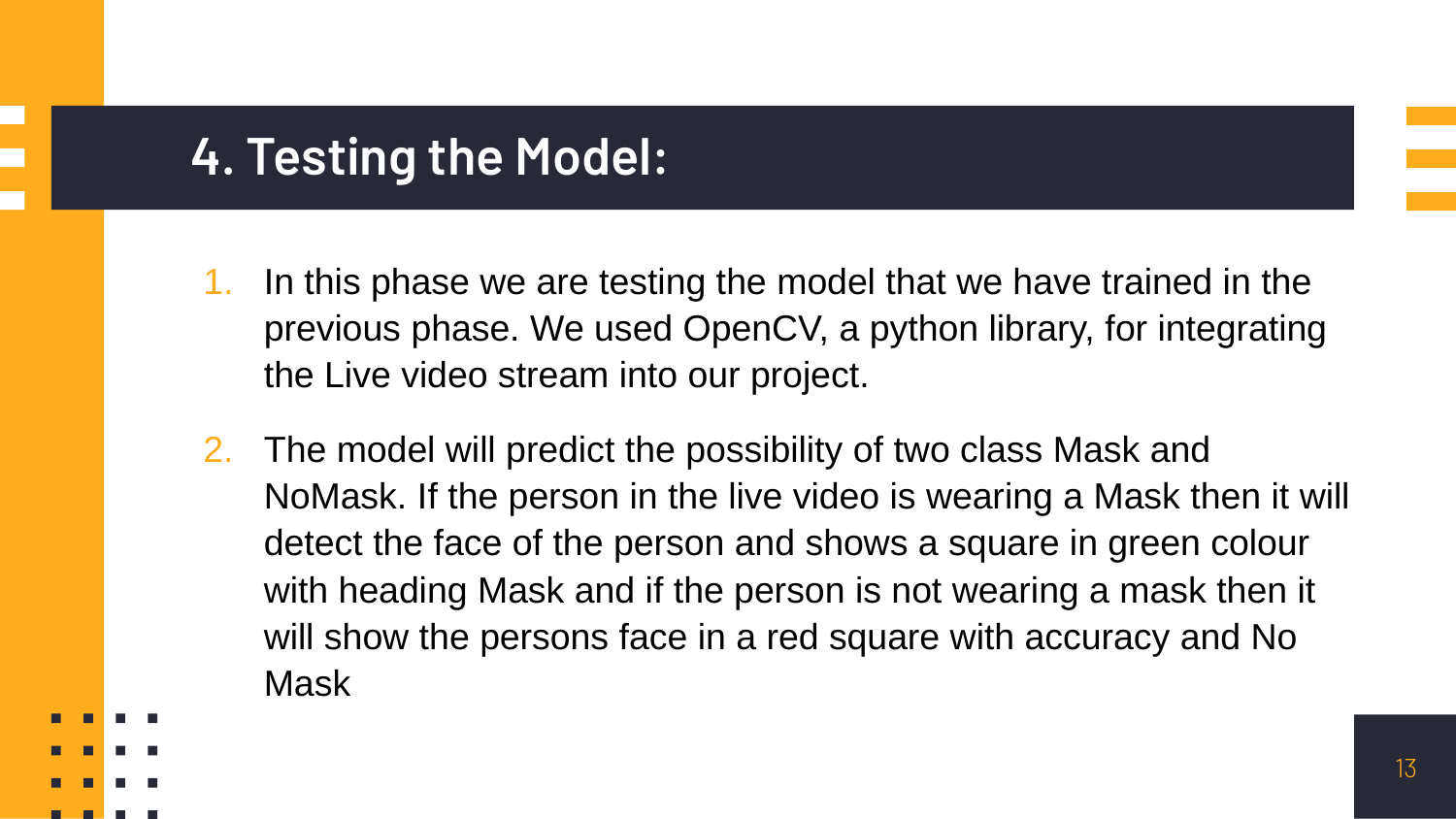

# 4. Testing the Model:
In this phase we are testing the model that we have trained in the previous phase. We used OpenCV, a python library, for integrating the Live video stream into our project.
The model will predict the possibility of two class Mask and NoMask. If the person in the live video is wearing a Mask then it will detect the face of the person and shows a square in green colour with heading Mask and if the person is not wearing a mask then it will show the persons face in a red square with accuracy and No Mask

13